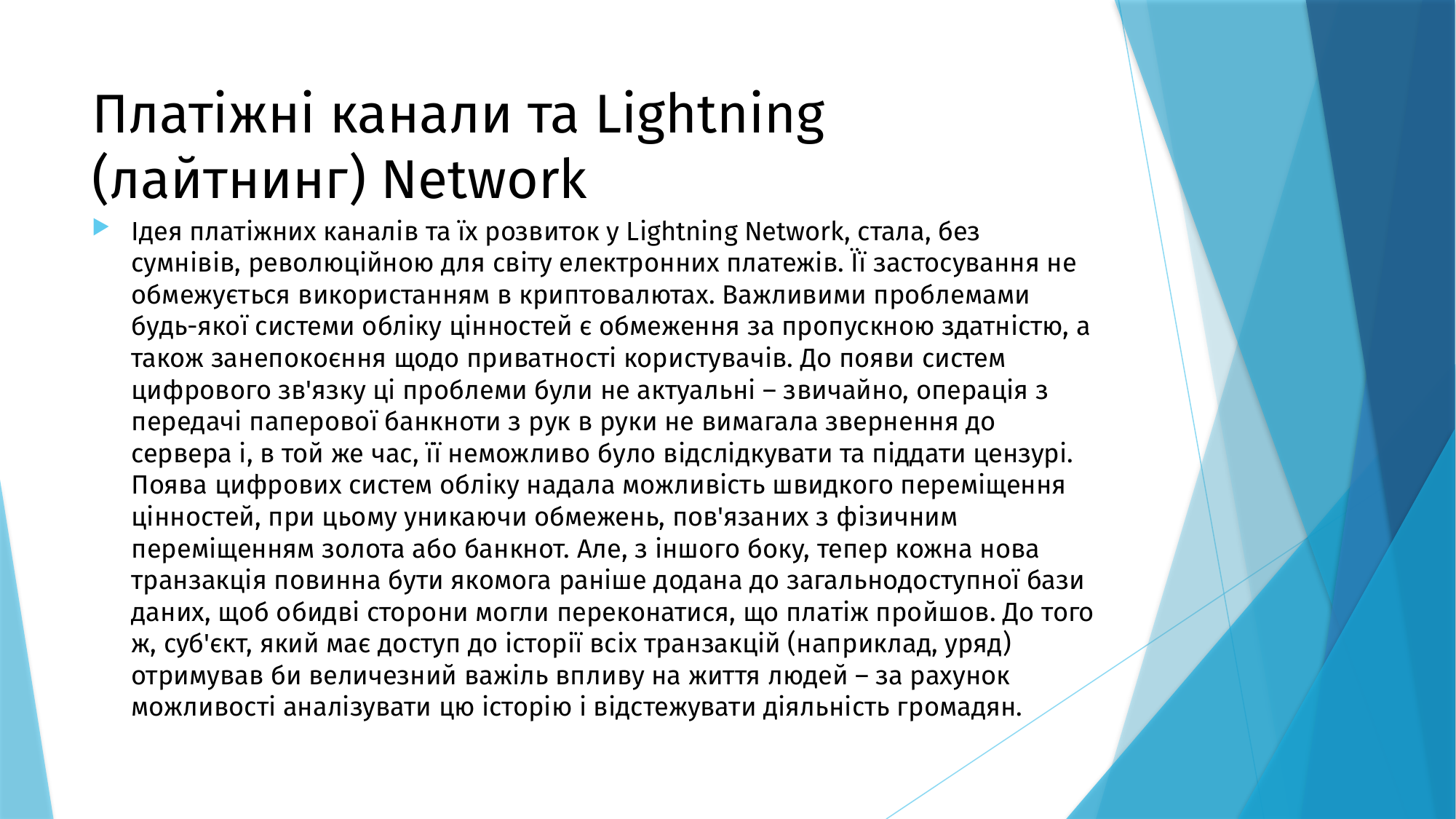

# Платіжні канали та Lightning (лайтнинг) Network
Ідея платіжних каналів та їх розвиток у Lightning Network, стала, без сумнівів, революційною для світу електронних платежів. Її застосування не обмежується використанням в криптовалютах. Важливими проблемами будь-якої системи обліку цінностей є обмеження за пропускною здатністю, а також занепокоєння щодо приватності користувачів. До появи систем цифрового зв'язку ці проблеми були не актуальні – звичайно, операція з передачі паперової банкноти з рук в руки не вимагала звернення до сервера і, в той же час, її неможливо було відслідкувати та піддати цензурі. Поява цифрових систем обліку надала можливість швидкого переміщення цінностей, при цьому уникаючи обмежень, пов'язаних з фізичним переміщенням золота або банкнот. Але, з іншого боку, тепер кожна нова транзакція повинна бути якомога раніше додана до загальнодоступної бази даних, щоб обидві сторони могли переконатися, що платіж пройшов. До того ж, суб'єкт, який має доступ до історії всіх транзакцій (наприклад, уряд) отримував би величезний важіль впливу на життя людей – за рахунок можливості аналізувати цю історію і відстежувати діяльність громадян.